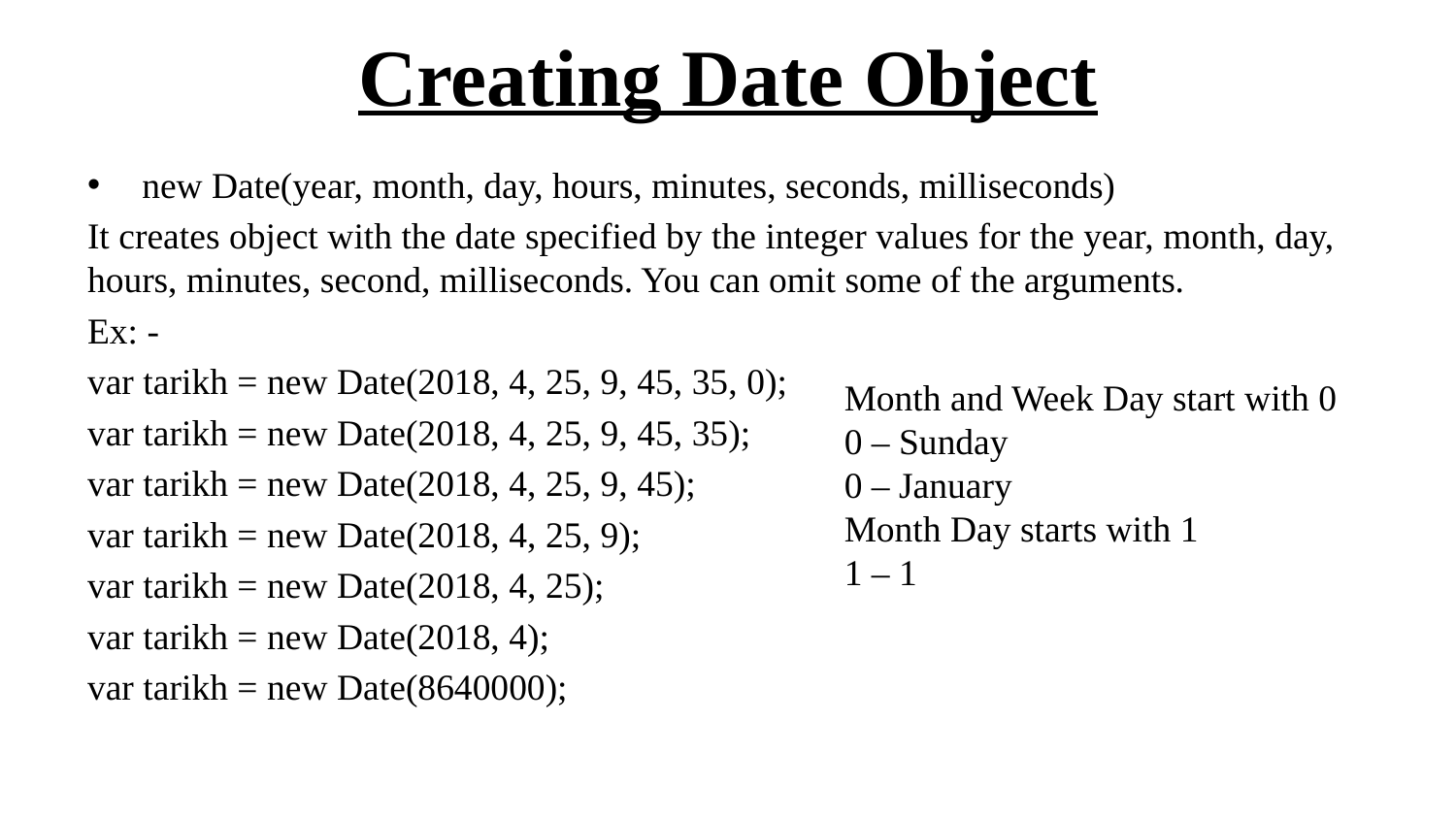

# Creating Date Object
new Date(year, month, day, hours, minutes, seconds, milliseconds)
It creates object with the date specified by the integer values for the year, month, day, hours, minutes, second, milliseconds. You can omit some of the arguments.
Ex: -
var tarikh = new Date(2018, 4, 25, 9, 45, 35, 0);
var tarikh = new Date(2018, 4, 25, 9, 45, 35);
var tarikh = new Date(2018, 4, 25, 9, 45);
var tarikh = new Date(2018, 4, 25, 9);
var tarikh = new Date(2018, 4, 25);
var tarikh = new Date(2018, 4);
var tarikh = new Date(8640000);

Month and Week Day start with 0
0 – Sunday
0 – January
Month Day starts with 1
1 – 1